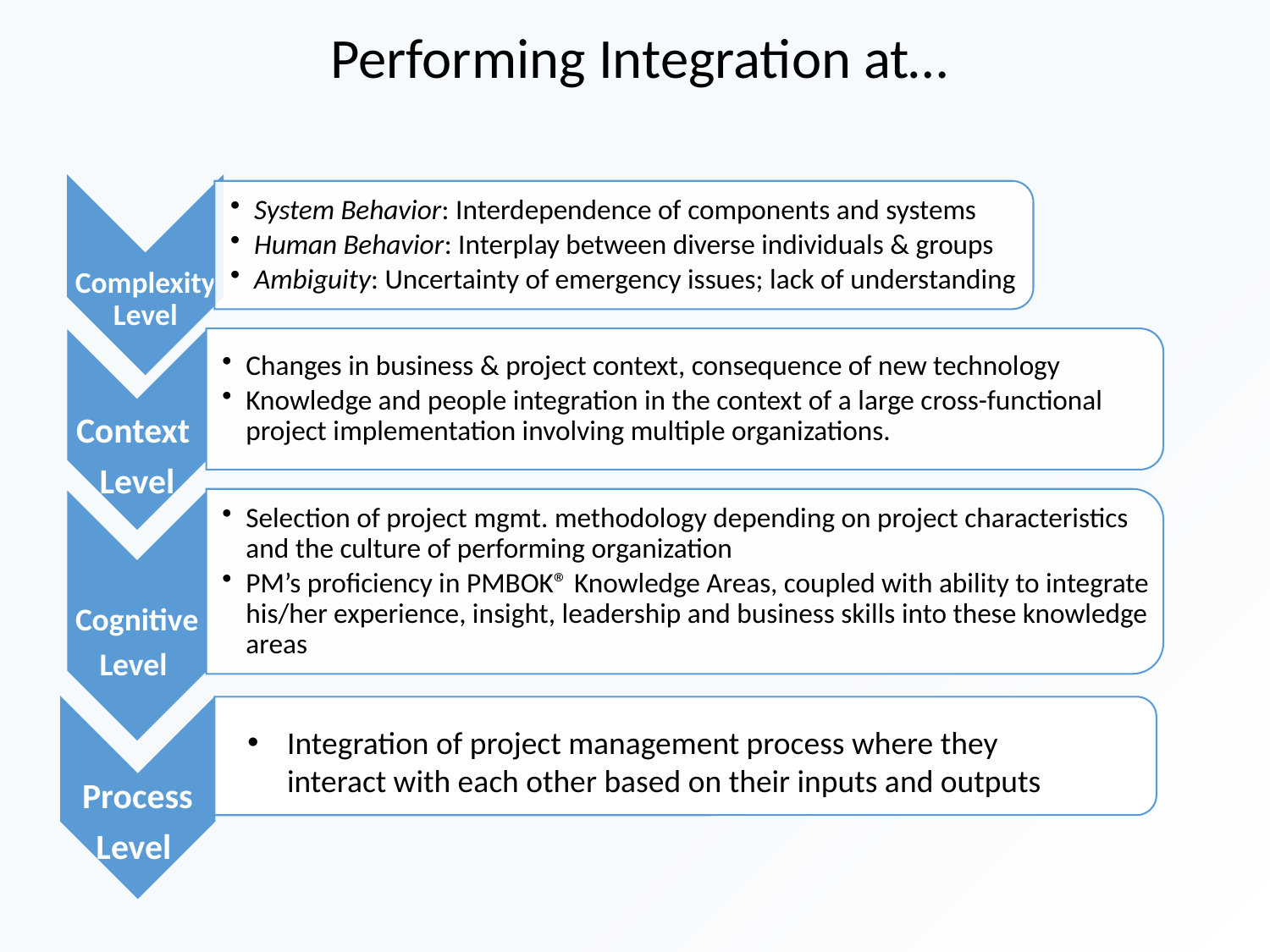

# Performing Integration at…

Complexity Level
System Behavior: Interdependence of components and systems
Human Behavior: Interplay between diverse individuals & groups
Ambiguity: Uncertainty of emergency issues; lack of understanding

Context
Level
Changes in business & project context, consequence of new technology
Knowledge and people integration in the context of a large cross-functional project implementation involving multiple organizations.

Cognitive
Level
Selection of project mgmt. methodology depending on project characteristics and the culture of performing organization
PM’s proficiency in PMBOK® Knowledge Areas, coupled with ability to integrate his/her experience, insight, leadership and business skills into these knowledge areas

Process
Level
Integration of project management process where they interact with each other based on their inputs and outputs